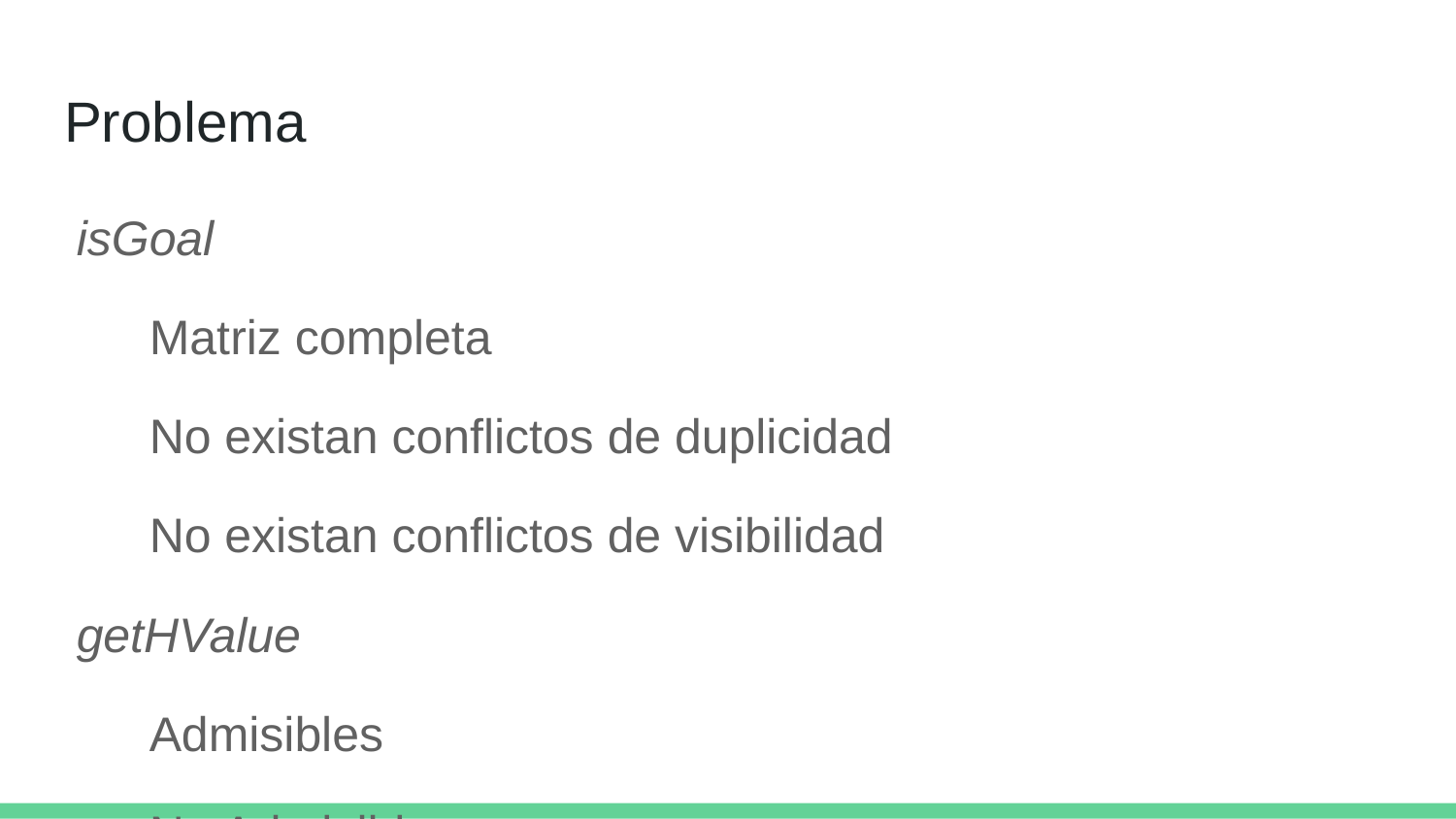

# Problema
isGoal
Matriz completa
No existan conflictos de duplicidad
No existan conflictos de visibilidad
getHValue
Admisibles
No Admisibles